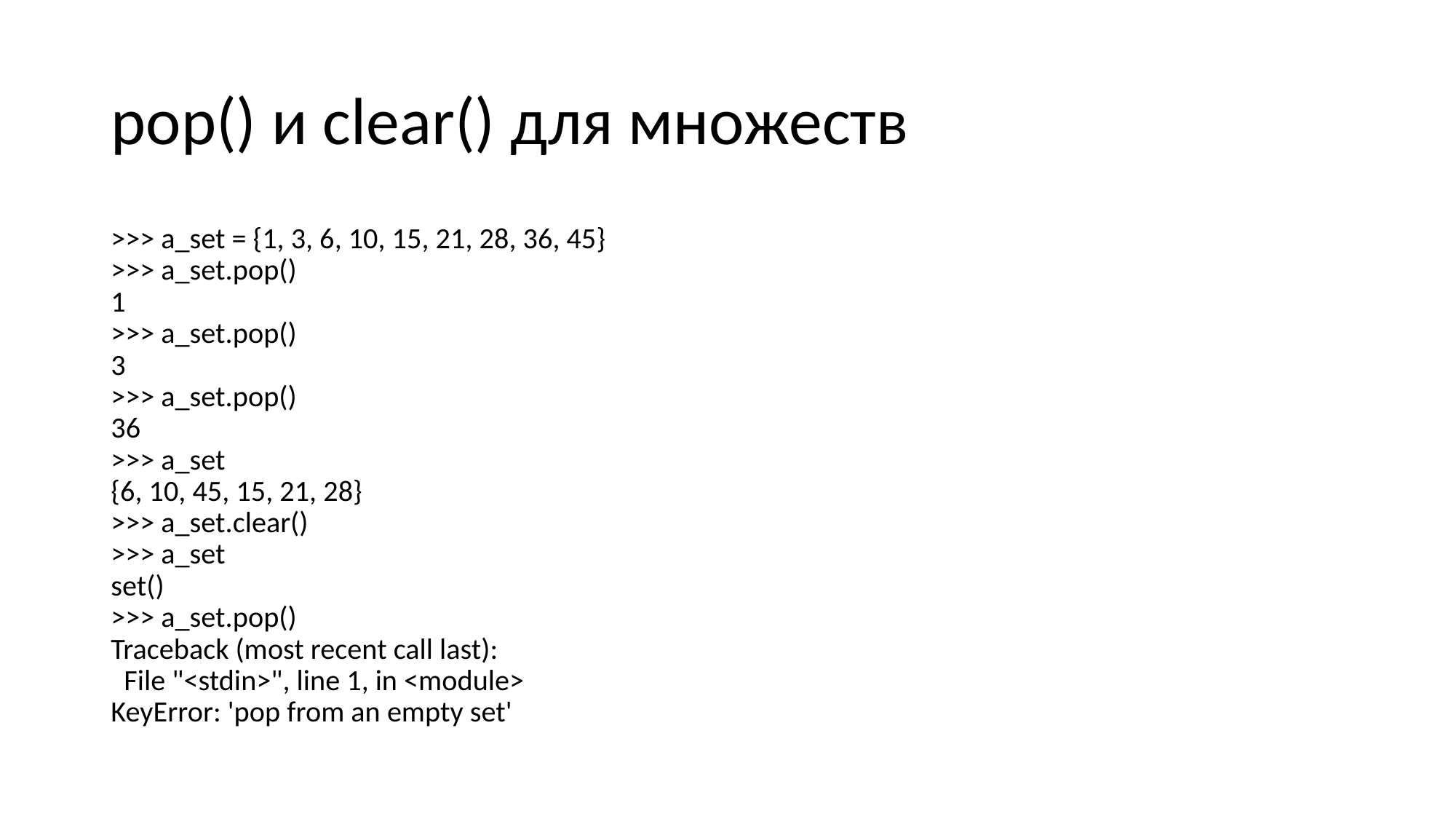

# pop() и clear() для множеств
>>> a_set = {1, 3, 6, 10, 15, 21, 28, 36, 45}
>>> a_set.pop()                                
1
>>> a_set.pop()
3
>>> a_set.pop()
36
>>> a_set
{6, 10, 45, 15, 21, 28}
>>> a_set.clear()                              
>>> a_set
set()
>>> a_set.pop()                                
Traceback (most recent call last):
  File "<stdin>", line 1, in <module>
KeyError: 'pop from an empty set'